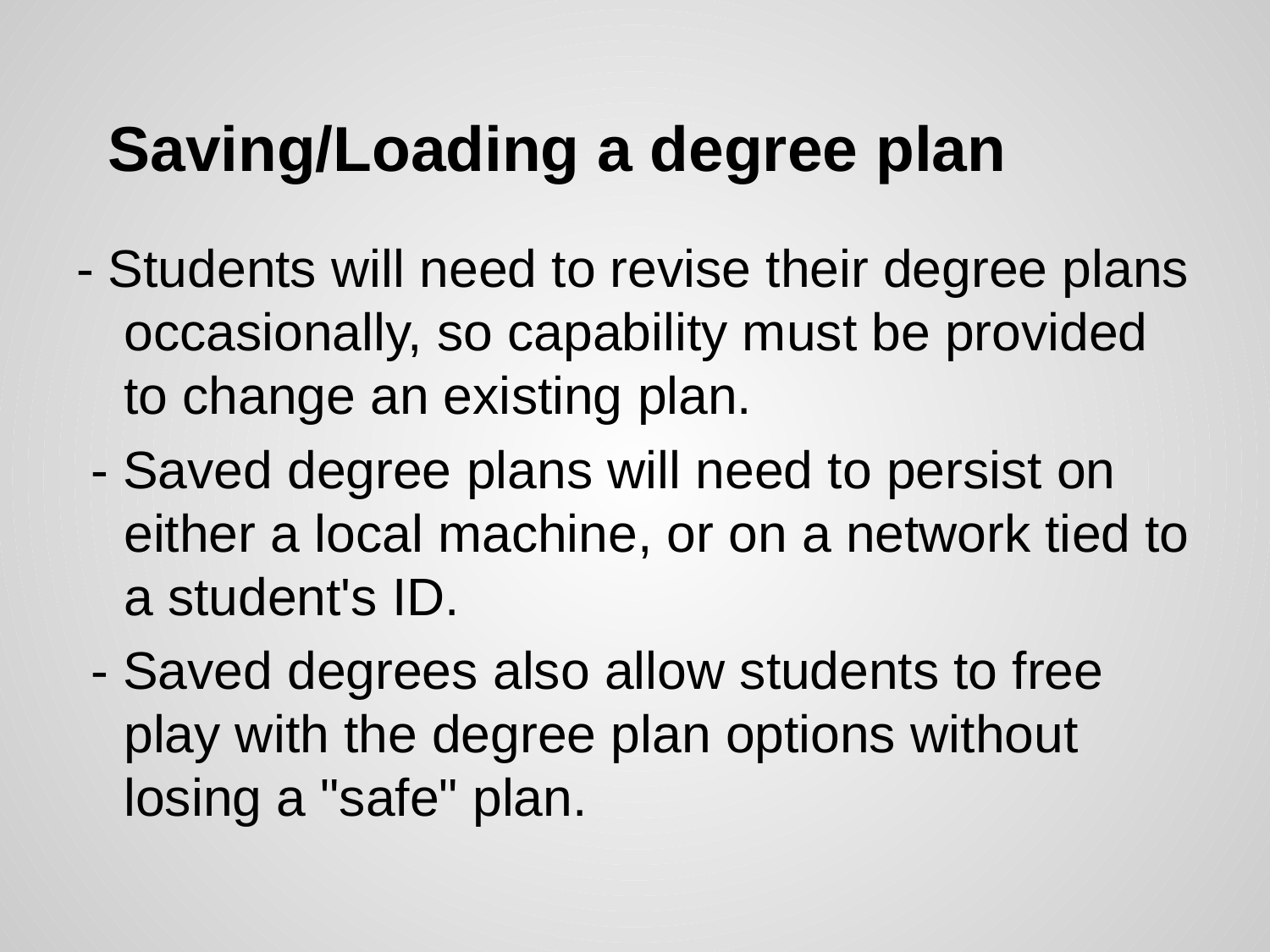

# Saving/Loading a degree plan
- Students will need to revise their degree plans occasionally, so capability must be provided to change an existing plan.
 - Saved degree plans will need to persist on either a local machine, or on a network tied to a student's ID.
 - Saved degrees also allow students to free play with the degree plan options without losing a "safe" plan.